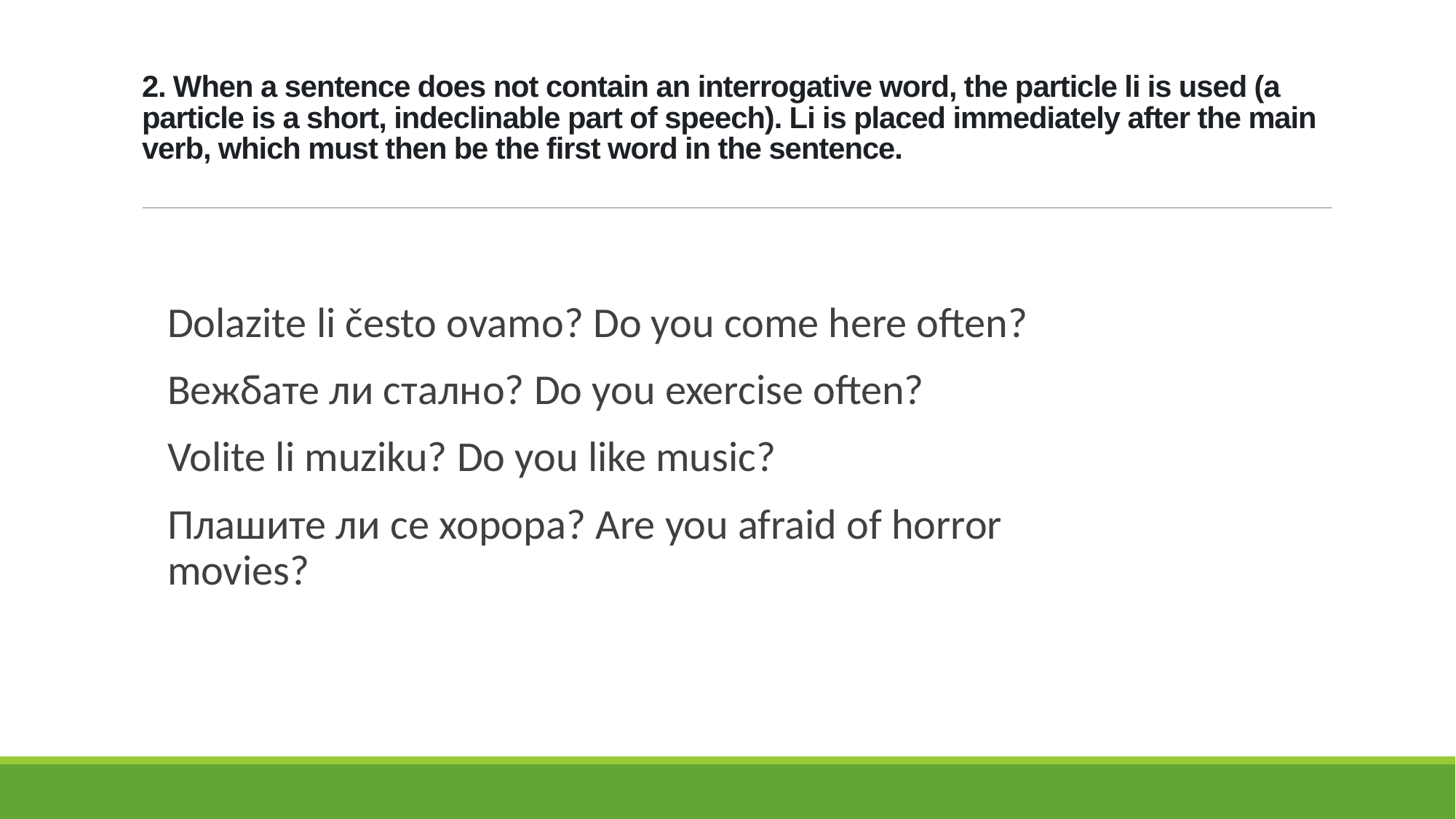

# 2. When a sentence does not contain an interrogative word, the particle li is used (a particle is a short, indeclinable part of speech). Li is placed immediately after the main verb, which must then be the first word in the sentence.
Dolazite li često ovamo? Do you come here often?
Вежбате ли стално? Do you exercise often?
Volite li muziku? Do you like music?
Плашите ли се хорора? Are you afraid of horror movies?